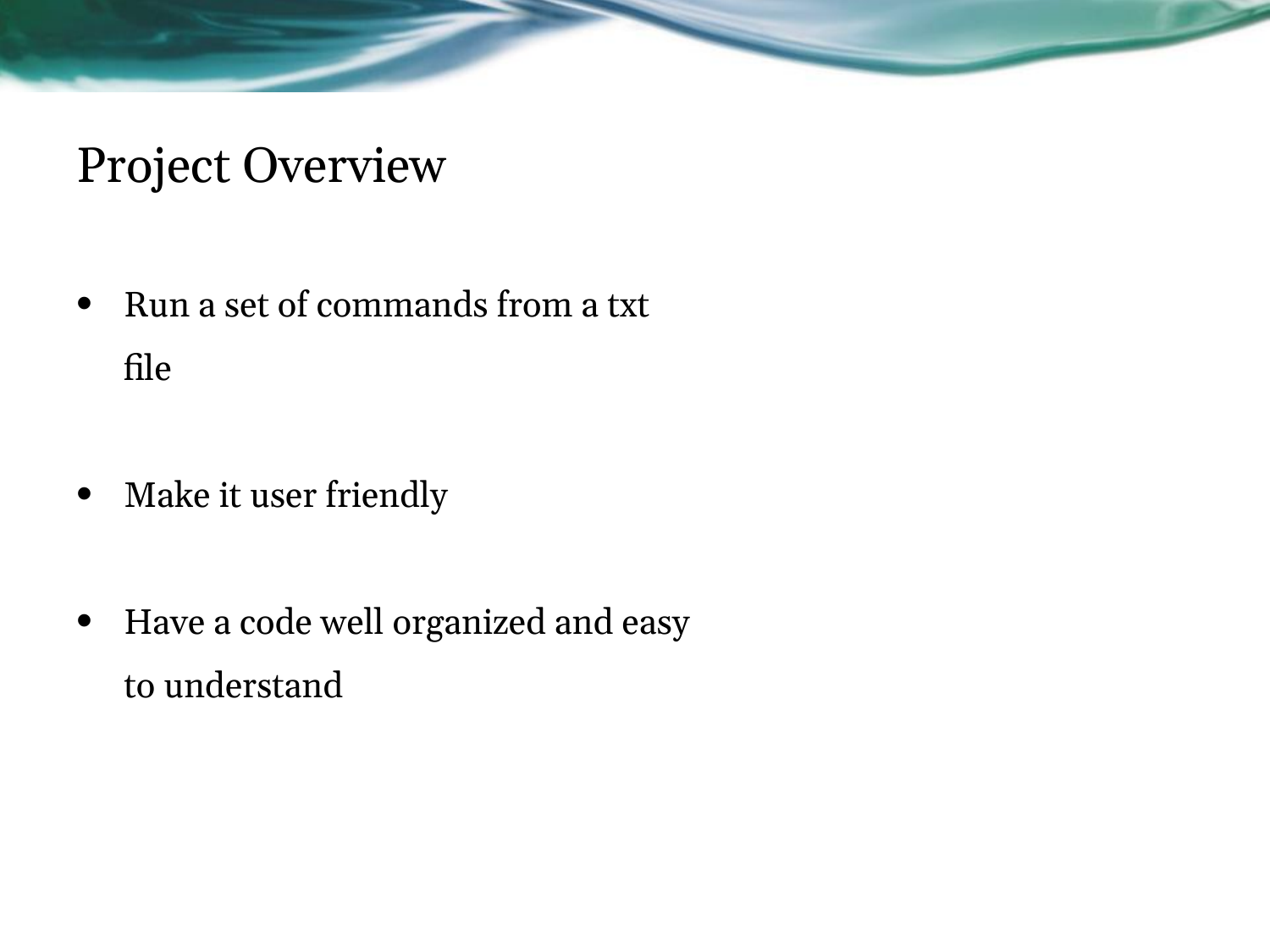

# Project Overview
Run a set of commands from a txt file

Make it user friendly

Have a code well organized and easy to understand